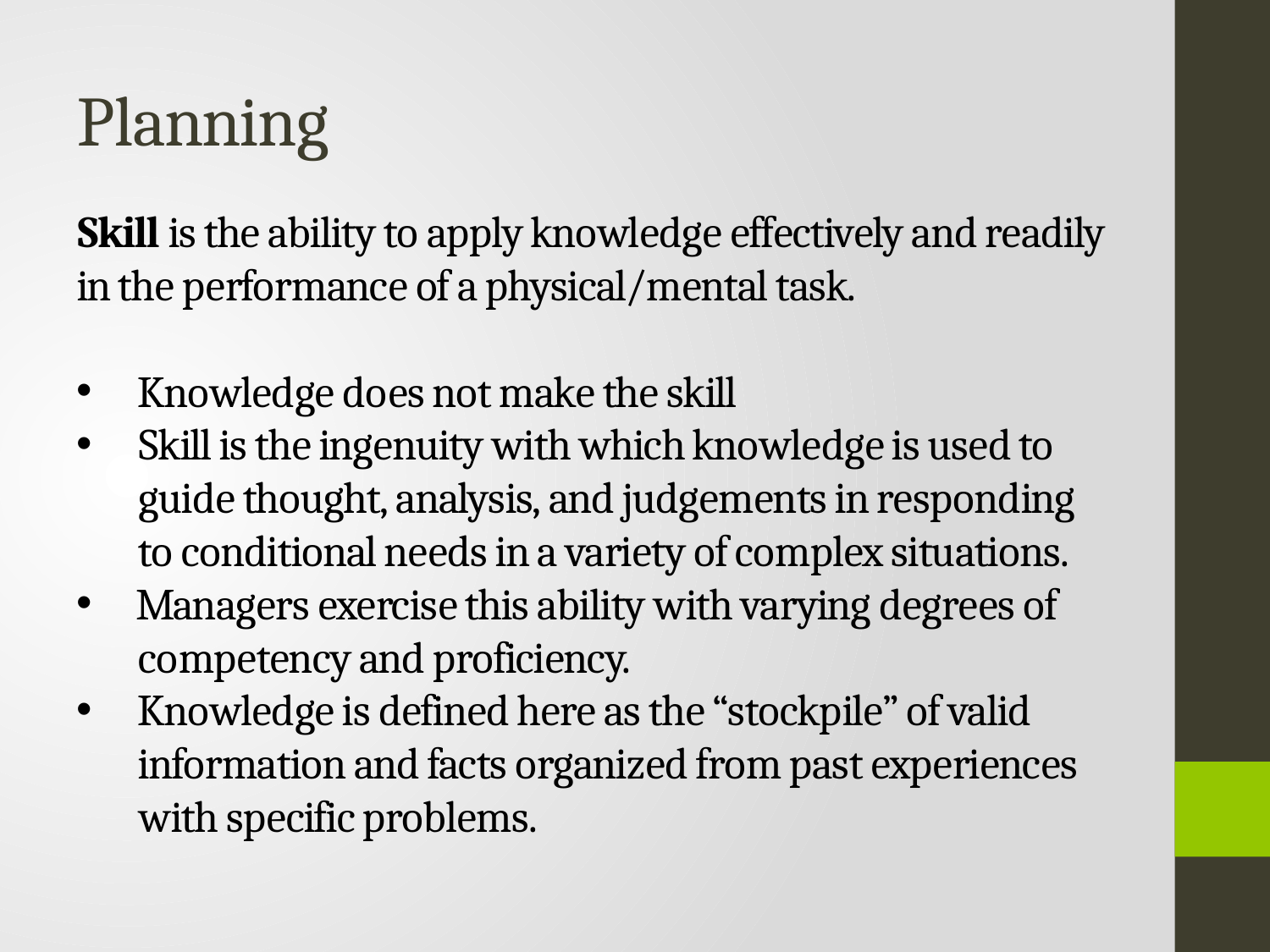

# Planning
Skill is the ability to apply knowledge effectively and readily in the performance of a physical/mental task.

Knowledge does not make the skill
Skill is the ingenuity with which knowledge is used to guide thought, analysis, and judgements in responding to conditional needs in a variety of complex situations.
Managers exercise this ability with varying degrees of competency and proficiency.
Knowledge is defined here as the “stockpile” of valid information and facts organized from past experiences with specific problems.